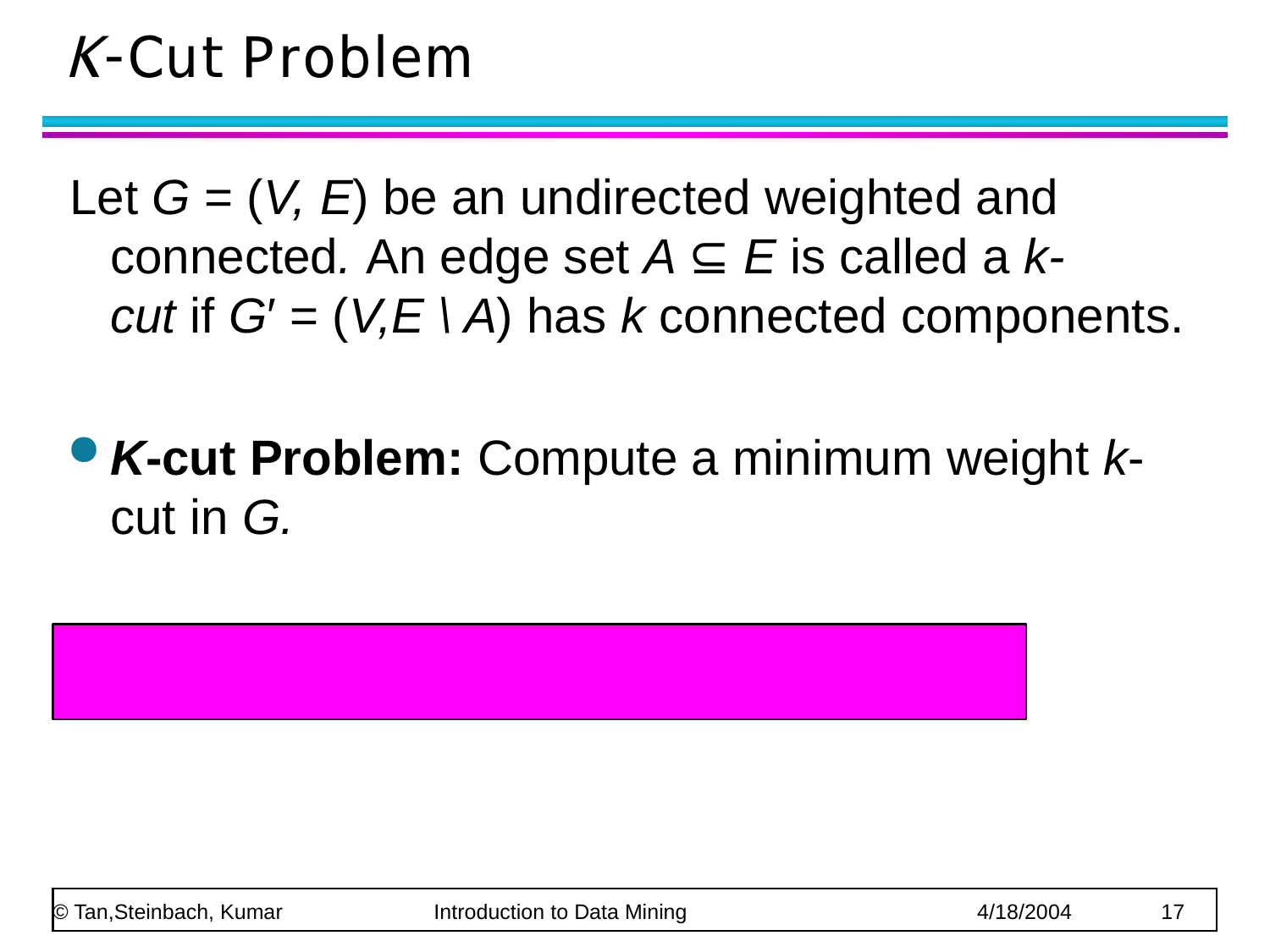

# K-Cut Problem
Let G = (V, E) be an undirected weighted and connected. An edge set A ⊆ E is called a k-cut if G′ = (V,E \ A) has k connected components.

K-cut Problem: Compute a minimum weight k-cut in G.

Bad news: The k-cut problem is NP-hard.